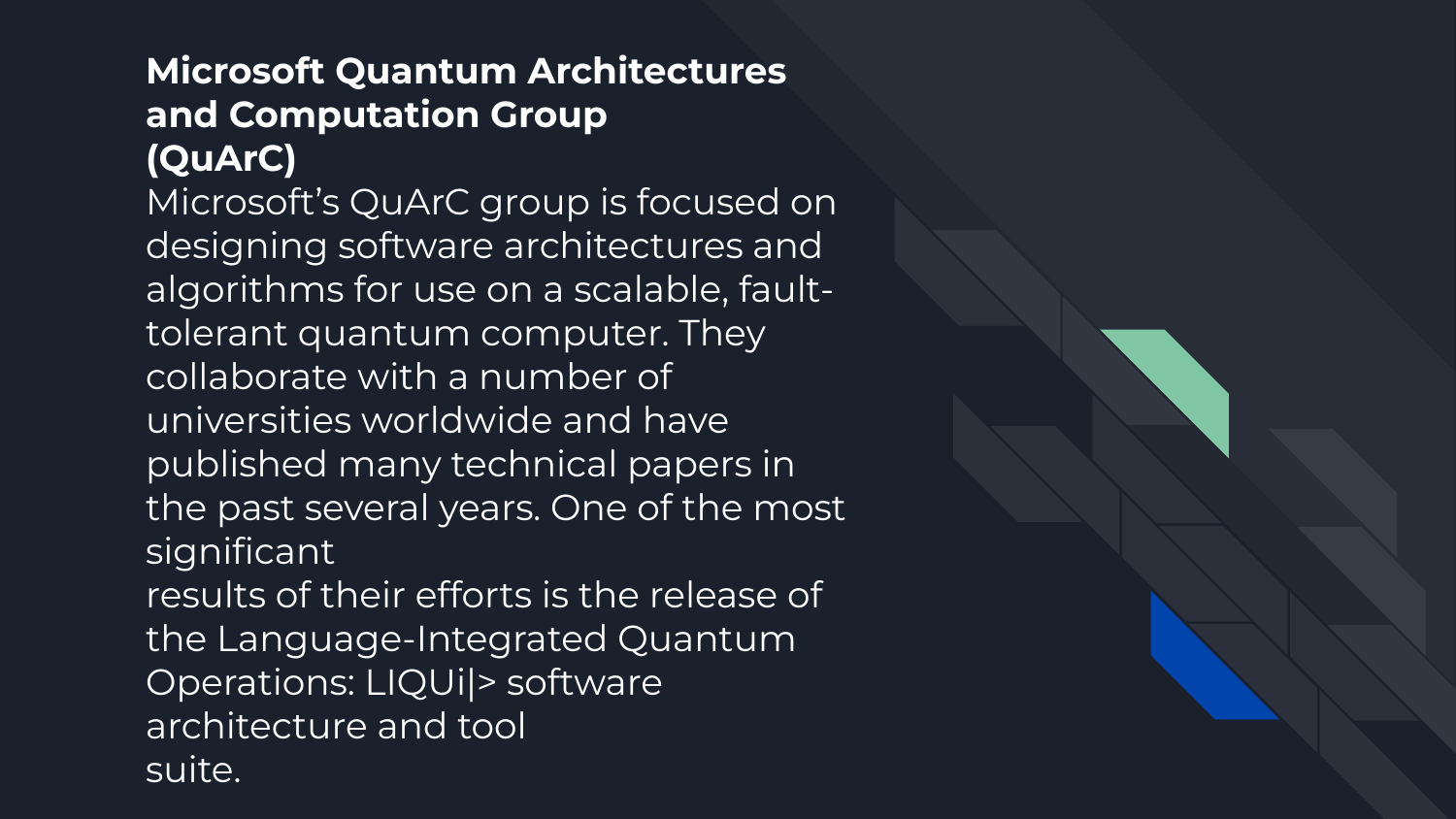

# Microsoft Quantum Architectures and Computation Group (QuArC) Microsoft’s QuArC group is focused on designing software architectures and algorithms for use on a scalable, fault-tolerant quantum computer. They collaborate with a number of universities worldwide and have published many technical papers in the past several years. One of the most significant results of their efforts is the release of the Language-Integrated Quantum Operations: LIQUi|> software architecture and tool suite.